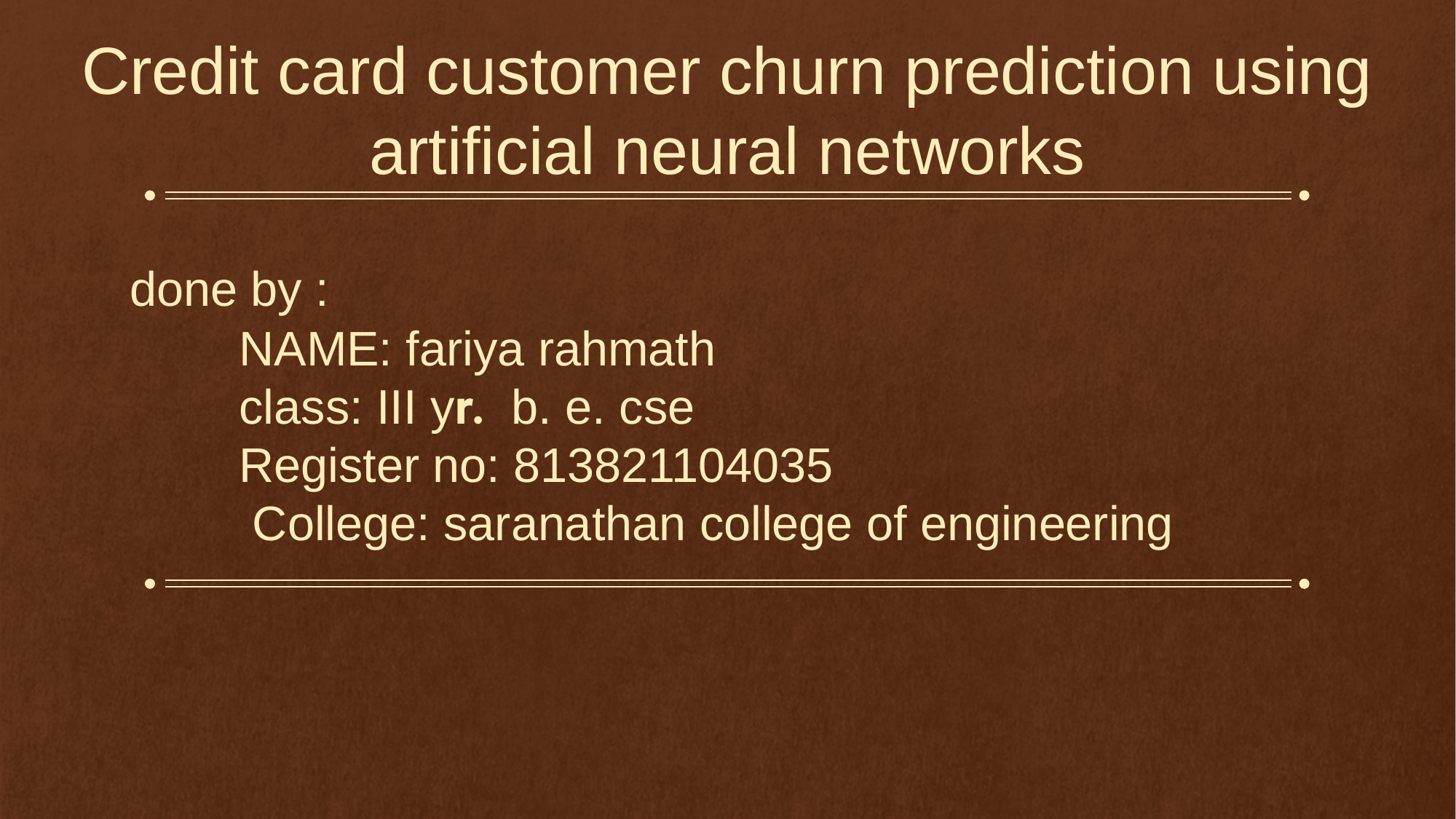

Credit card customer churn prediction using artificial neural networks

  	done by :
		NAME: fariya rahmath
		class: III yr.  b. e. cse
		Register no: 813821104035
		 College: saranathan college of engineering